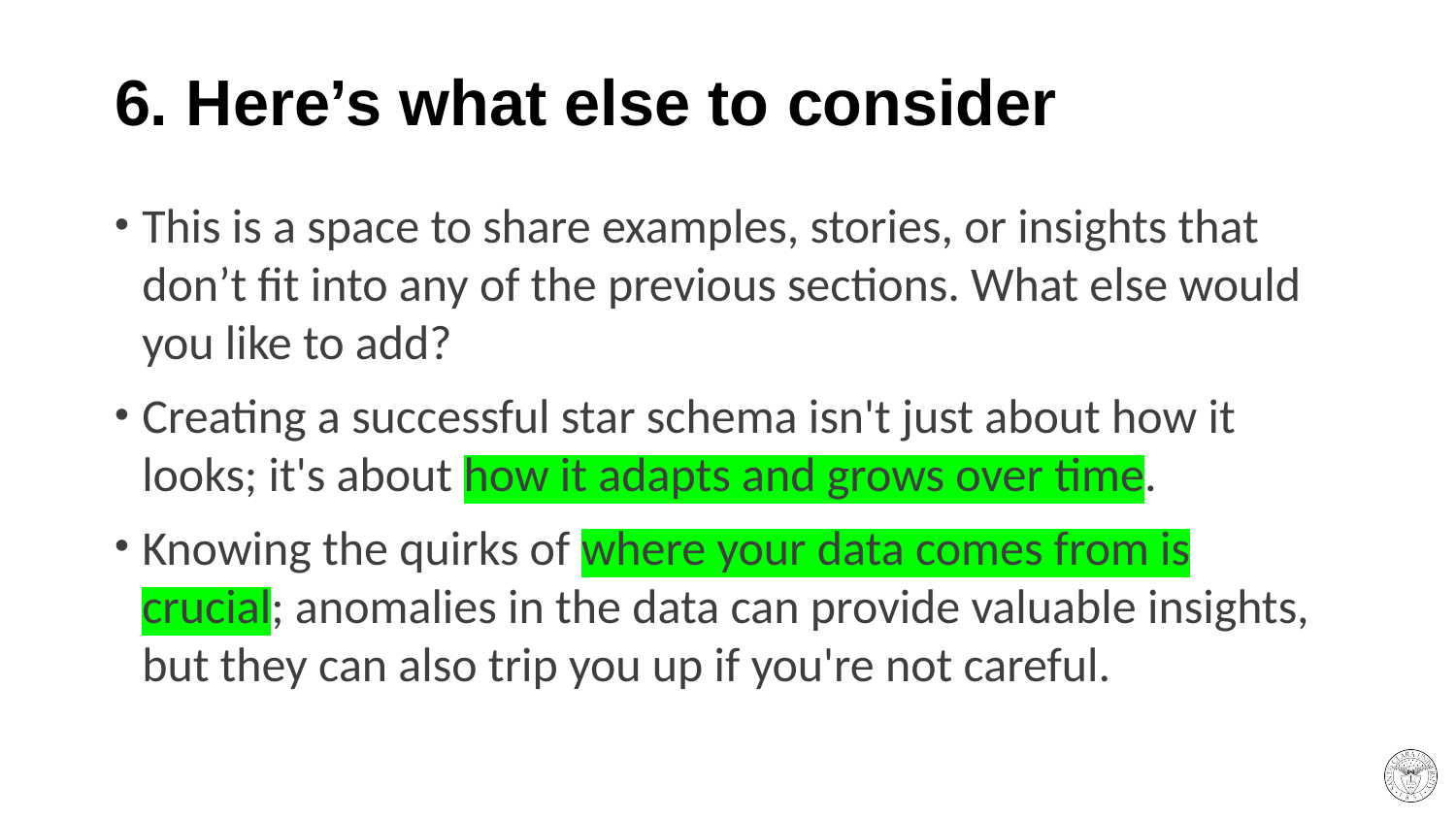

# 6. Here’s what else to consider
This is a space to share examples, stories, or insights that don’t fit into any of the previous sections. What else would you like to add?
Creating a successful star schema isn't just about how it looks; it's about how it adapts and grows over time.
Knowing the quirks of where your data comes from is crucial; anomalies in the data can provide valuable insights, but they can also trip you up if you're not careful.